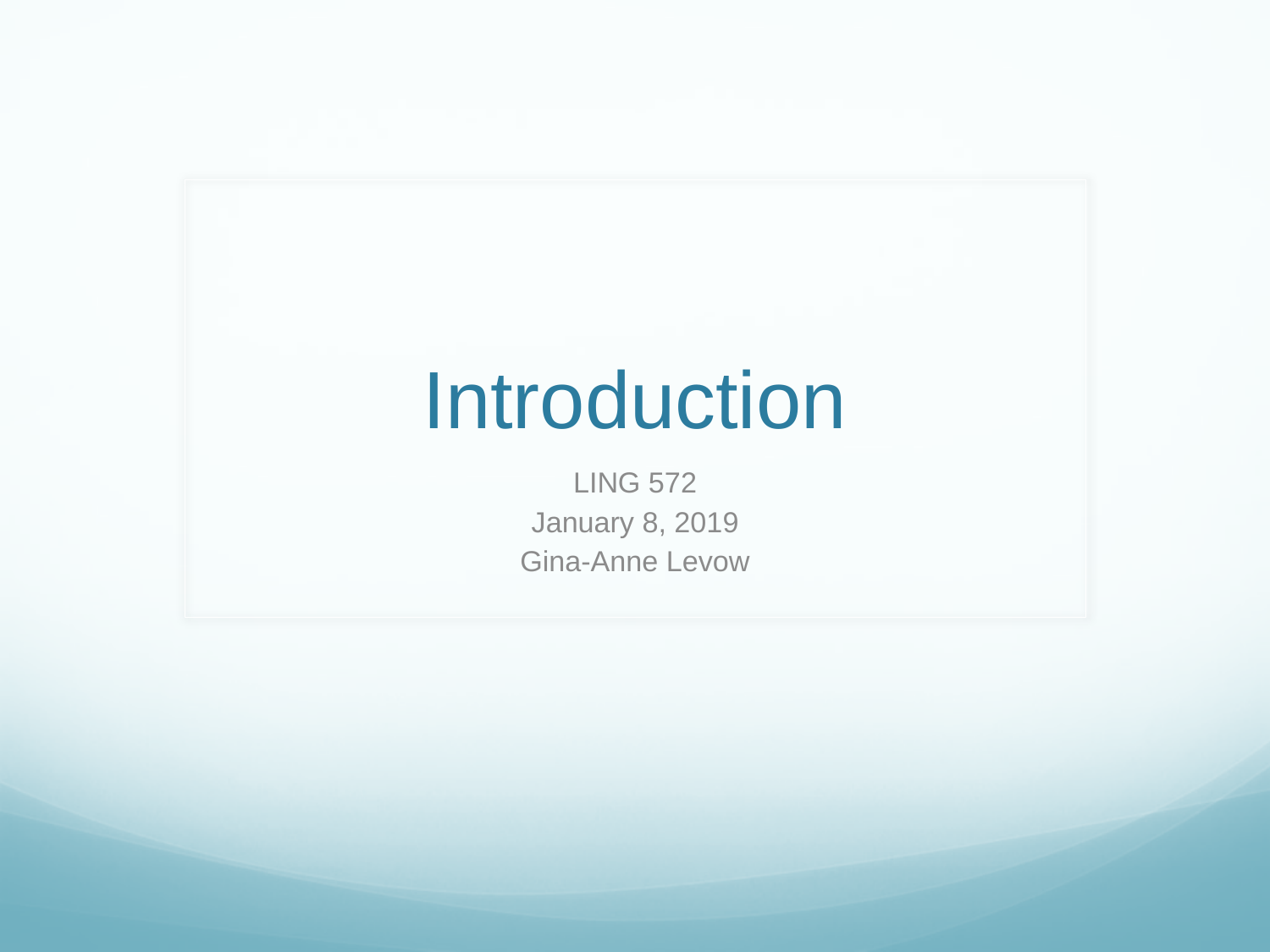

# Introduction
LING 572
January 8, 2019
Gina-Anne Levow